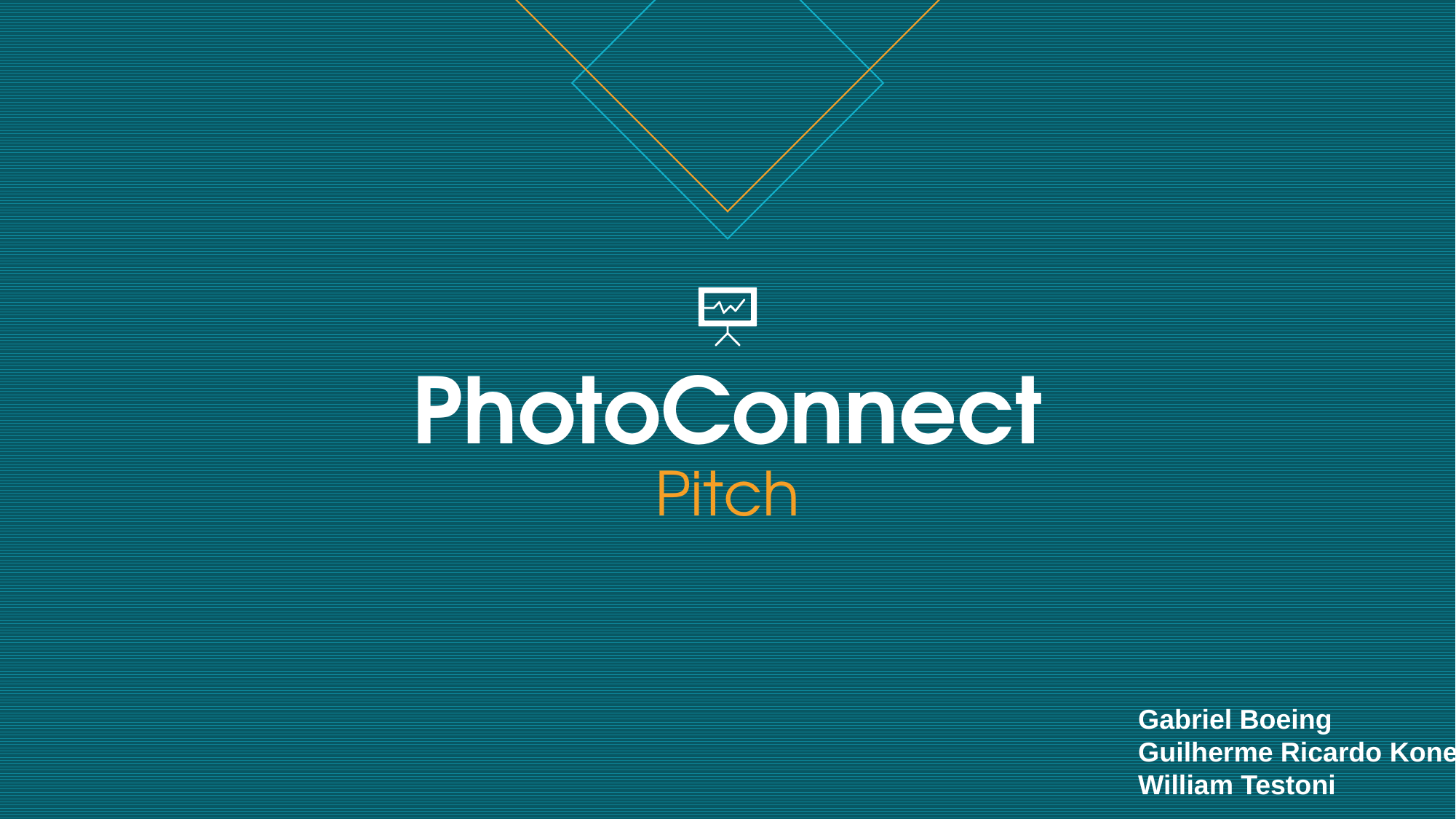

# PhotoConnect Pitch
Gabriel Boeing
Guilherme Ricardo Konell
William Testoni